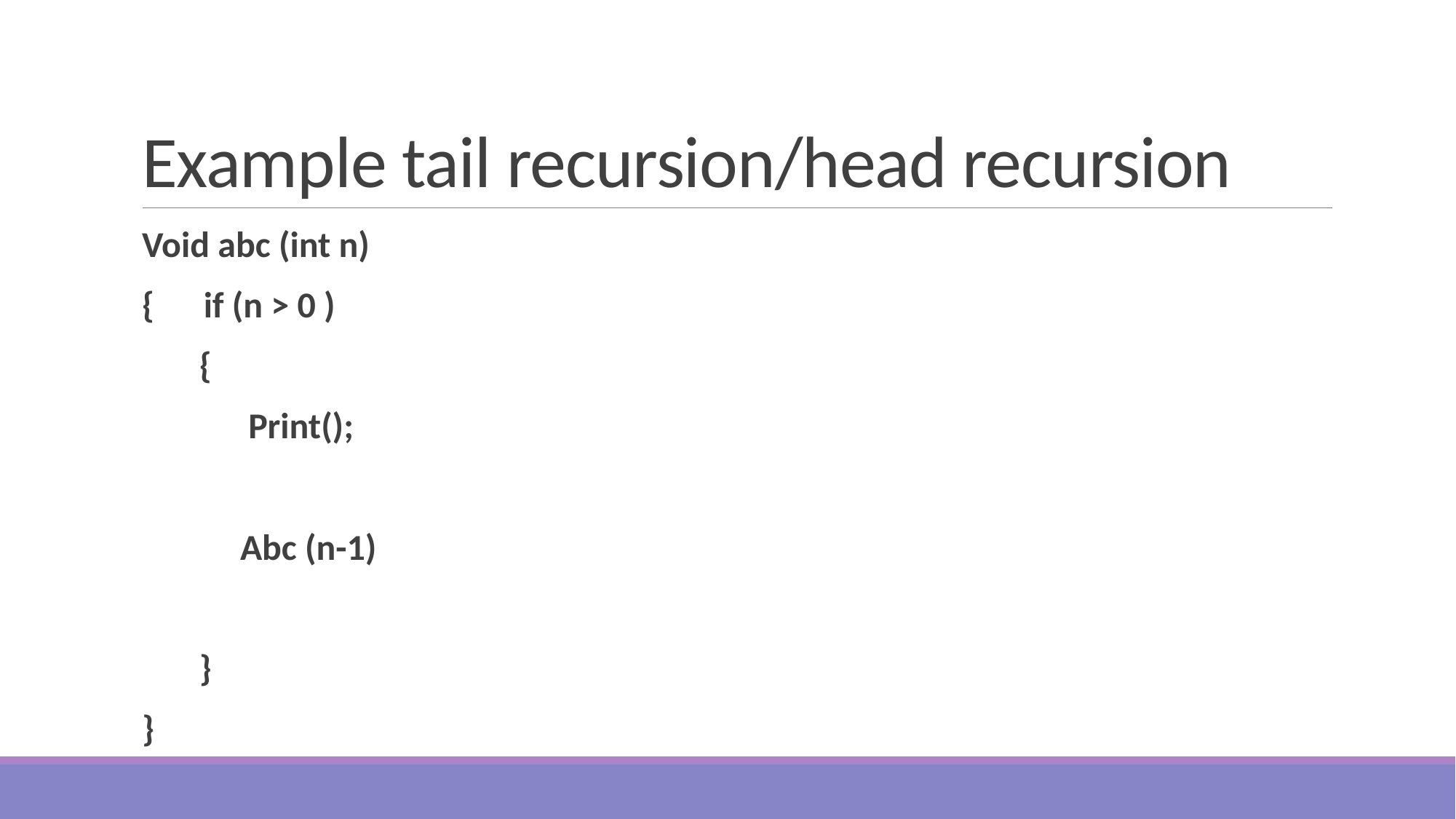

# Example tail recursion/head recursion
Void abc (int n)
{      if (n > 0 )
       {
             Print();

            Abc (n-1)

       }
}